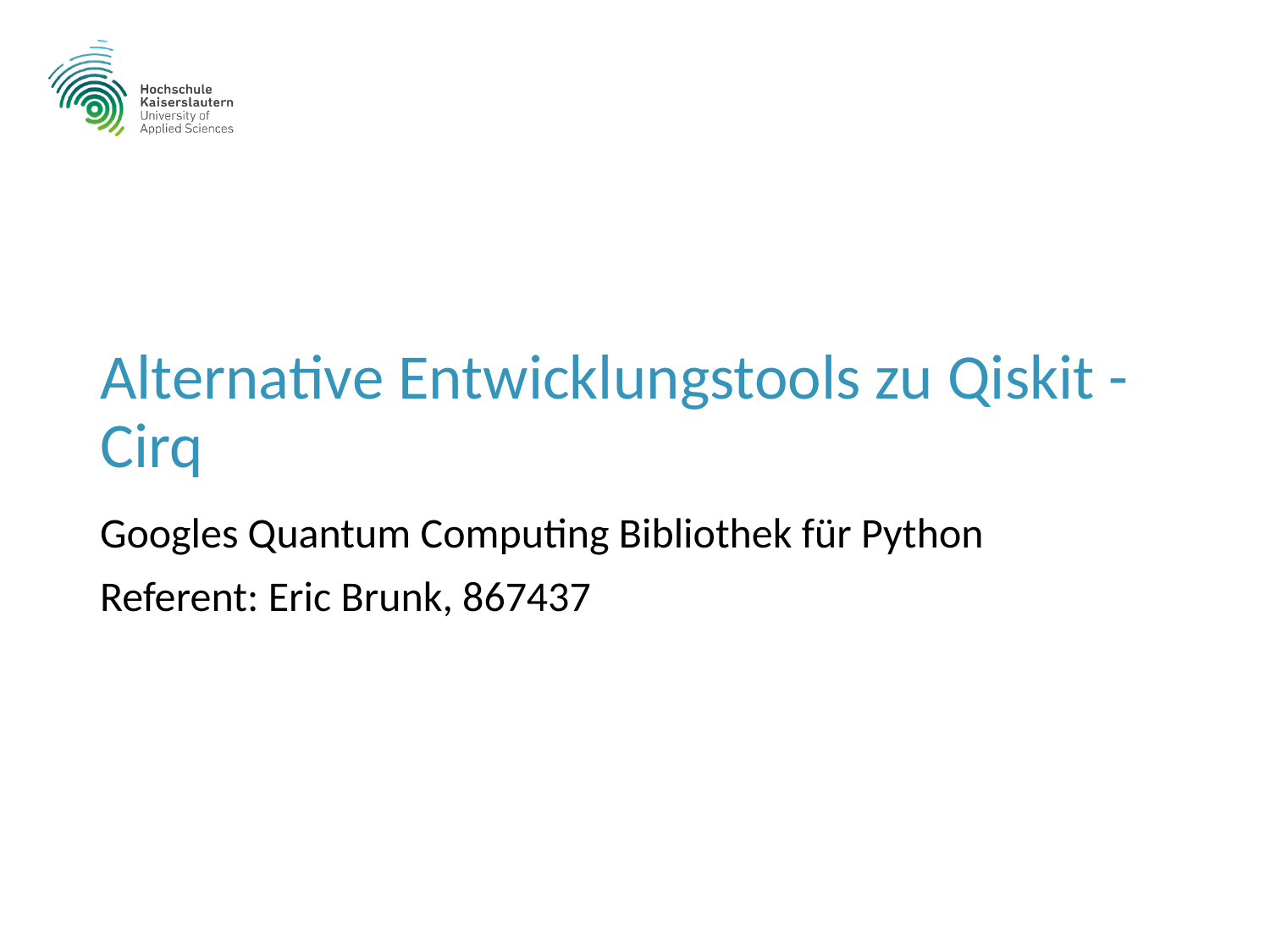

# Alternative Entwicklungstools zu Qiskit - Cirq
Googles Quantum Computing Bibliothek für Python
Referent: Eric Brunk, 867437